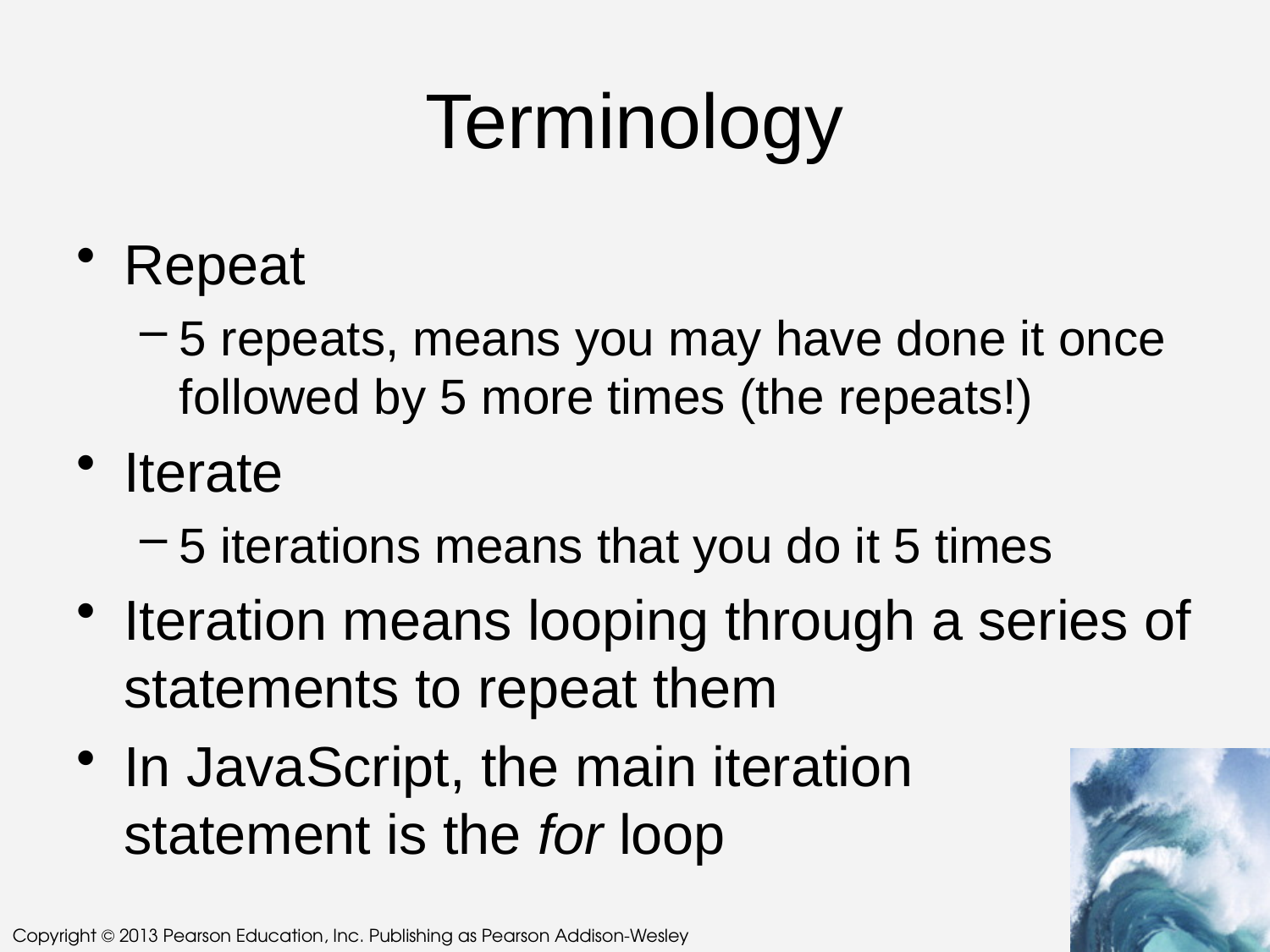

# Terminology
Repeat
5 repeats, means you may have done it once followed by 5 more times (the repeats!)
Iterate
5 iterations means that you do it 5 times
Iteration means looping through a series of statements to repeat them
In JavaScript, the main iteration
statement is the for loop